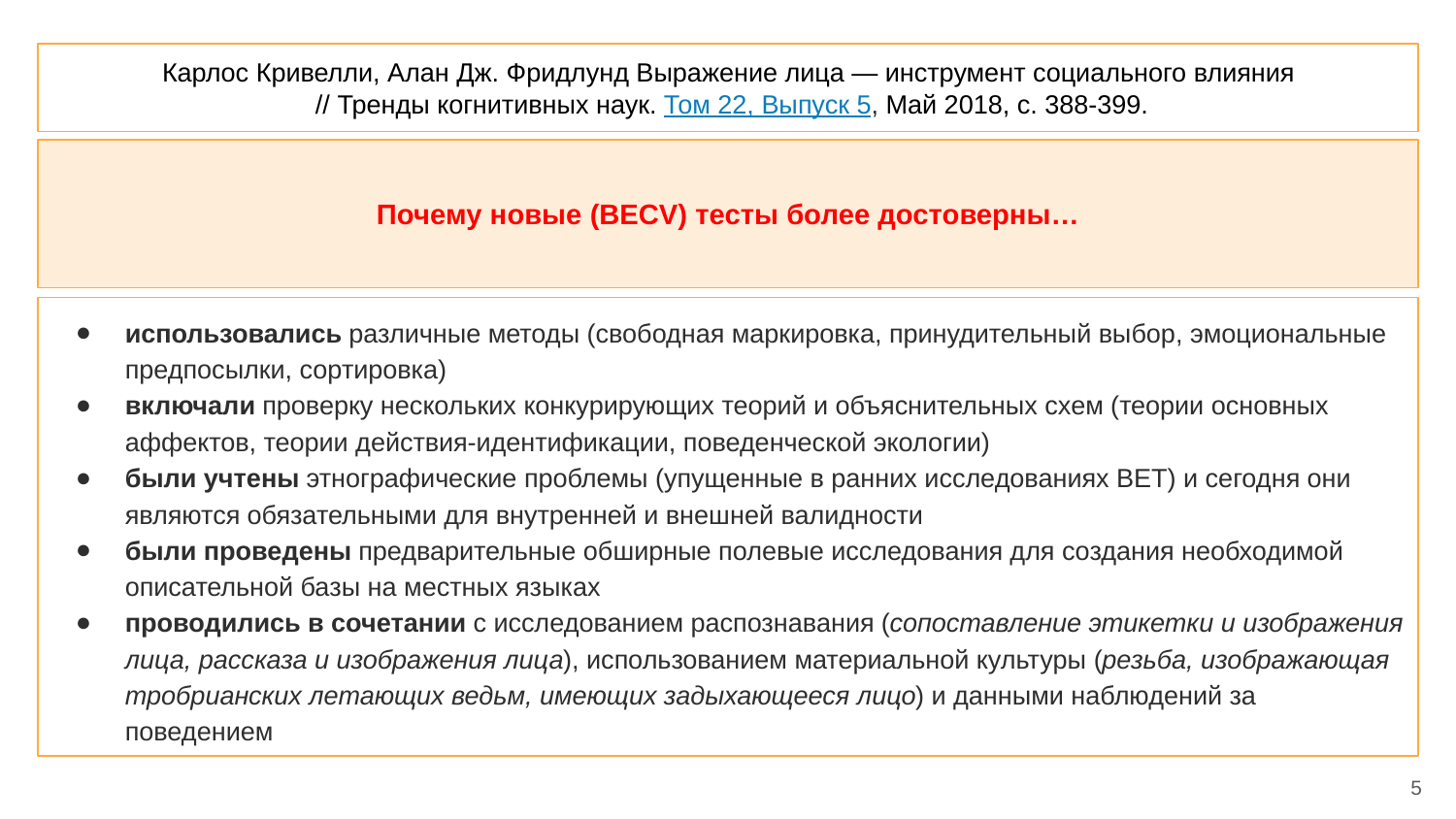

Карлос Кривелли, Алан Дж. Фридлунд Выражение лица — инструмент социального влияния
 // Тренды когнитивных наук. Том 22, Выпуск 5, Май 2018, с. 388-399.
Почему новые (BECV) тесты более достоверны…
использовались различные методы (свободная маркировка, принудительный выбор, эмоциональные предпосылки, сортировка)
включали проверку нескольких конкурирующих теорий и объяснительных схем (теории основных аффектов, теории действия-идентификации, поведенческой экологии)
были учтены этнографические проблемы (упущенные в ранних исследованиях BET) и сегодня они являются обязательными для внутренней и внешней валидности
были проведены предварительные обширные полевые исследования для создания необходимой описательной базы на местных языках
проводились в сочетании с исследованием распознавания (сопоставление этикетки и изображения лица, рассказа и изображения лица), использованием материальной культуры (резьба, изображающая тробрианских летающих ведьм, имеющих задыхающееся лицо) и данными наблюдений за поведением
5